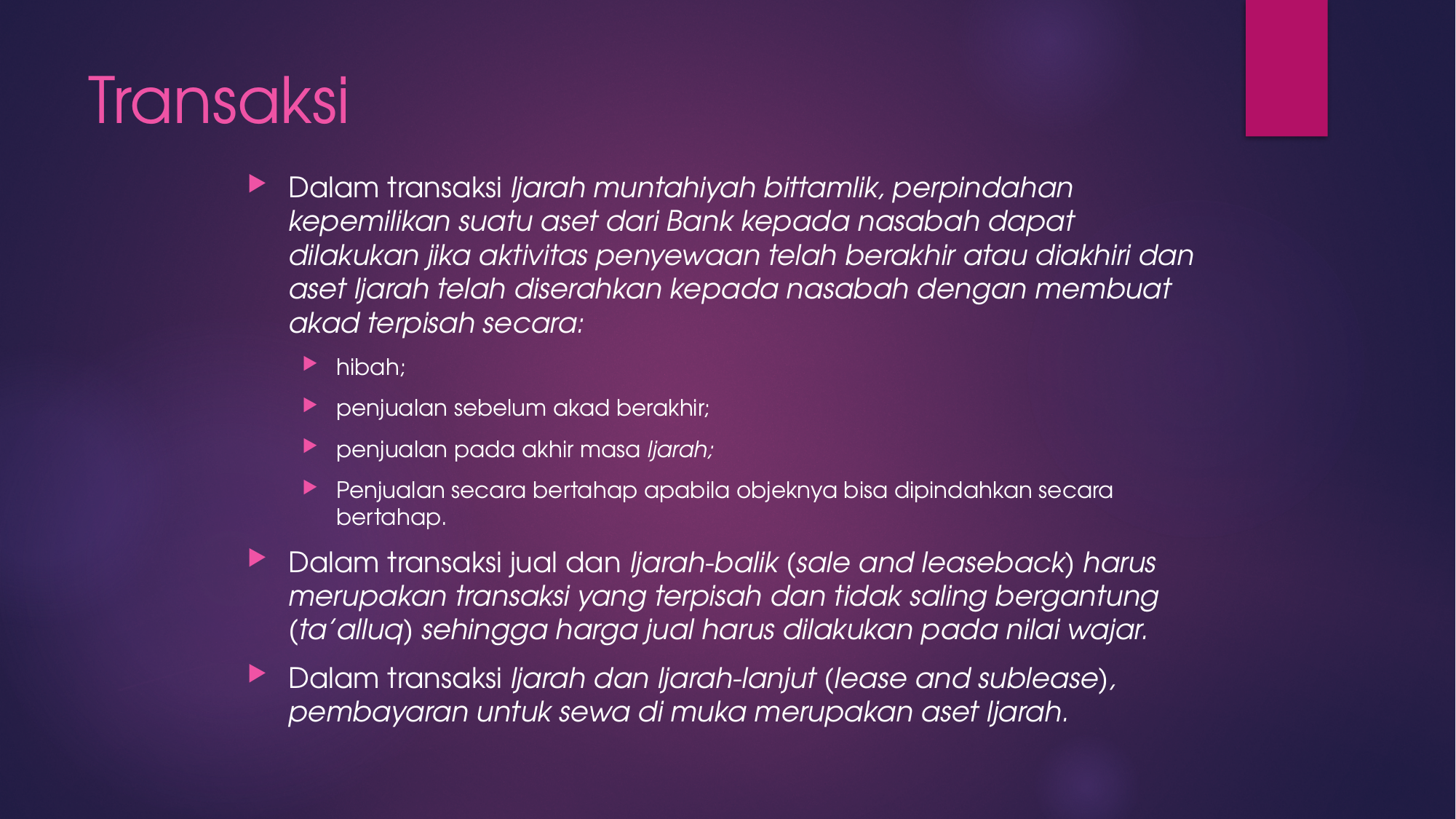

# Transaksi
Dalam transaksi Ijarah muntahiyah bittamlik, perpindahan kepemilikan suatu aset dari Bank kepada nasabah dapat dilakukan jika aktivitas penyewaan telah berakhir atau diakhiri dan aset Ijarah telah diserahkan kepada nasabah dengan membuat akad terpisah secara:
hibah;
penjualan sebelum akad berakhir;
penjualan pada akhir masa Ijarah;
Penjualan secara bertahap apabila objeknya bisa dipindahkan secara bertahap.
Dalam transaksi jual dan Ijarah-balik (sale and leaseback) harus merupakan transaksi yang terpisah dan tidak saling bergantung (ta’alluq) sehingga harga jual harus dilakukan pada nilai wajar.
Dalam transaksi Ijarah dan Ijarah-lanjut (lease and sublease), pembayaran untuk sewa di muka merupakan aset Ijarah.